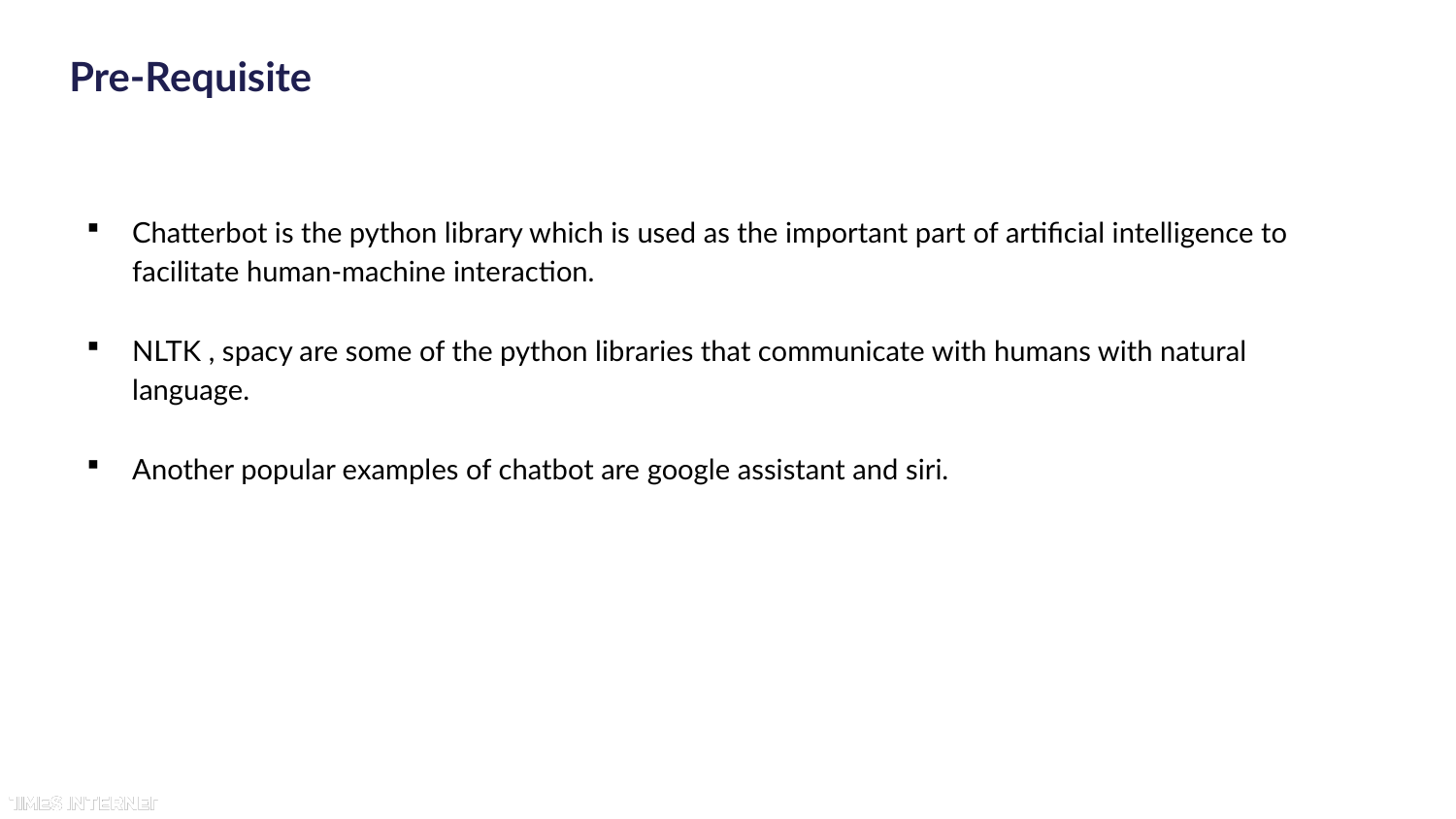

# Pre-Requisite
Chatterbot is the python library which is used as the important part of artificial intelligence to facilitate human-machine interaction.
NLTK , spacy are some of the python libraries that communicate with humans with natural language.
Another popular examples of chatbot are google assistant and siri.